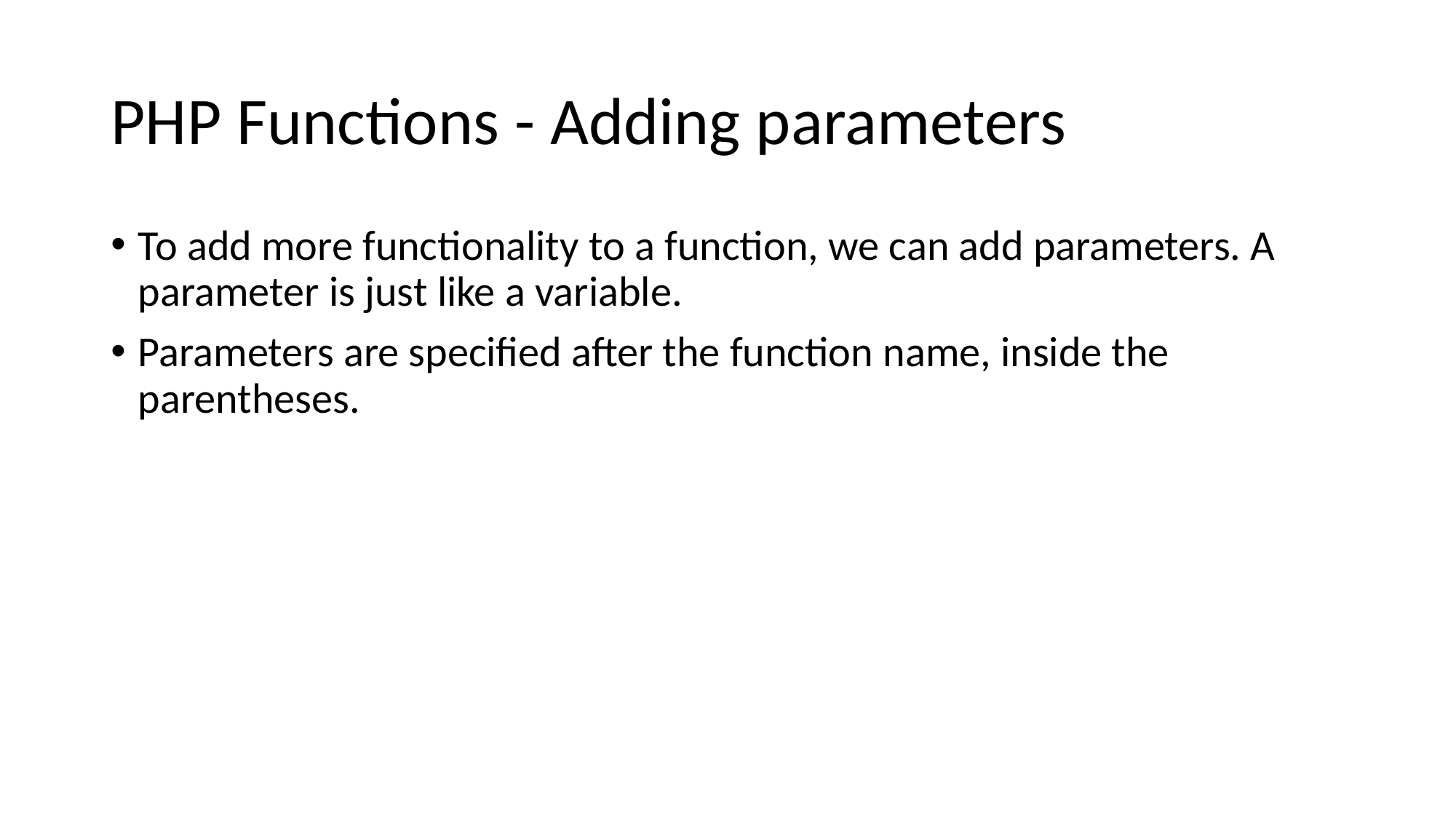

# PHP Functions - Adding parameters
To add more functionality to a function, we can add parameters. A parameter is just like a variable.
Parameters are specified after the function name, inside the parentheses.